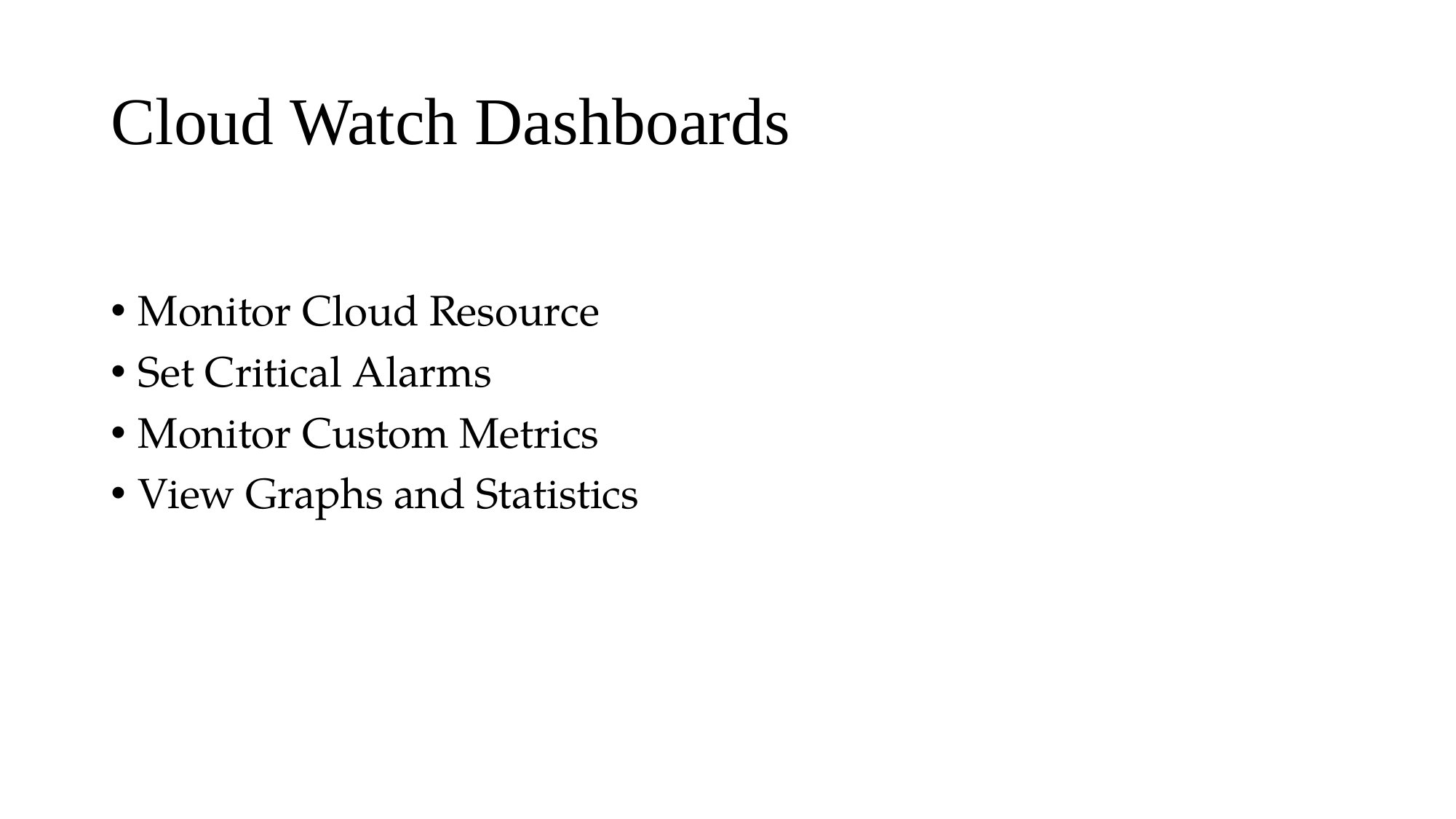

# Cloud Watch Dashboards

Monitor Cloud Resource
Set Critical Alarms
Monitor Custom Metrics
View Graphs and Statistics